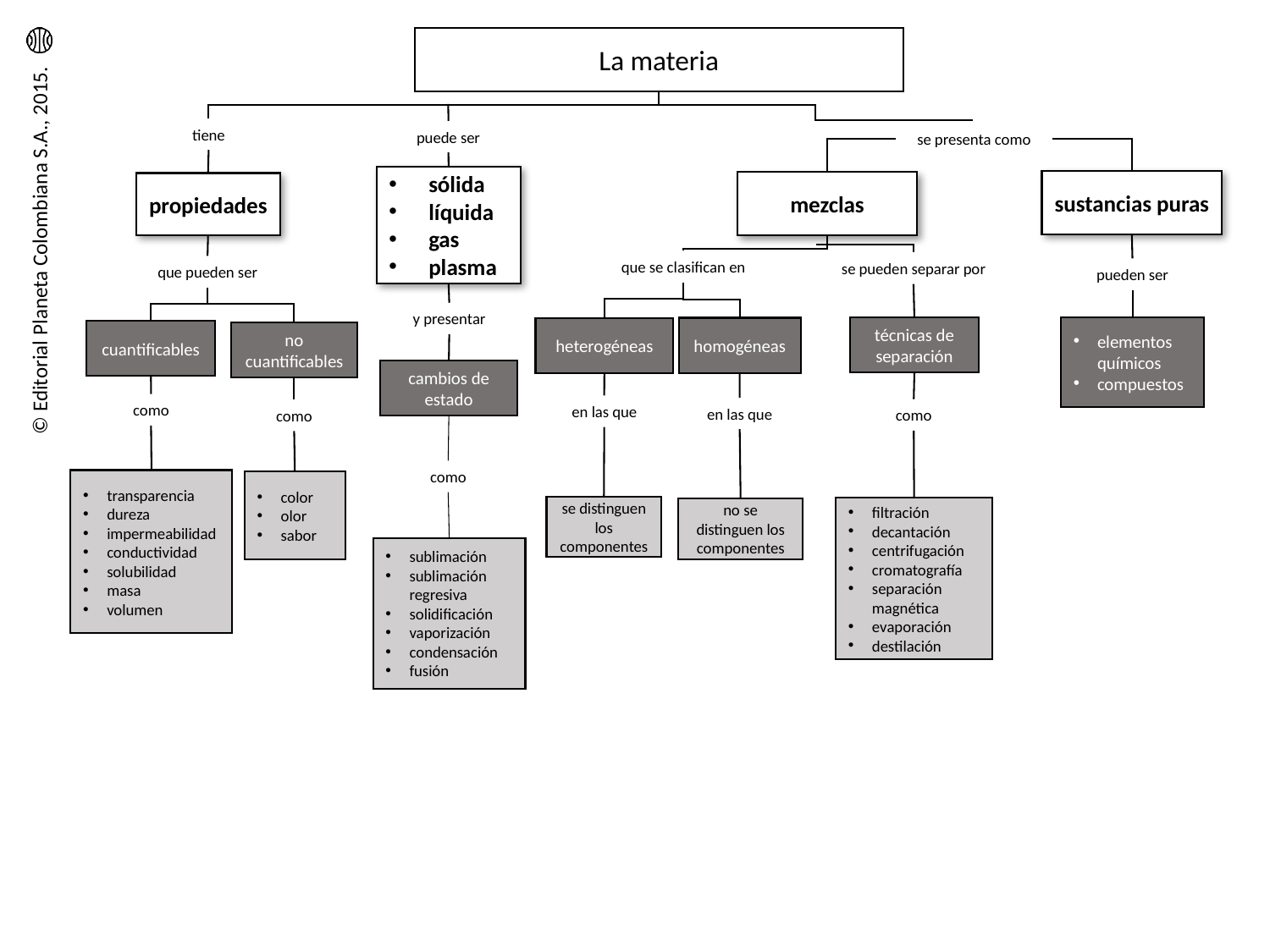

La materia
tiene
puede ser
se presenta como
sólida
líquida
gas
plasma
sustancias puras
mezclas
propiedades
que se clasifican en
se pueden separar por
que pueden ser
pueden ser
y presentar
elementos químicos
compuestos
técnicas de separación
homogéneas
heterogéneas
cuantificables
no cuantificables
cambios de estado
como
en las que
en las que
como
como
como

transparencia
dureza
impermeabilidad
conductividad
solubilidad
masa
volumen

color
olor
sabor
se distinguen los componentes
filtración
decantación
centrifugación
cromatografía
separación magnética
evaporación
destilación
no se distinguen los componentes

sublimación
sublimación regresiva
solidificación
vaporización
condensación
fusión